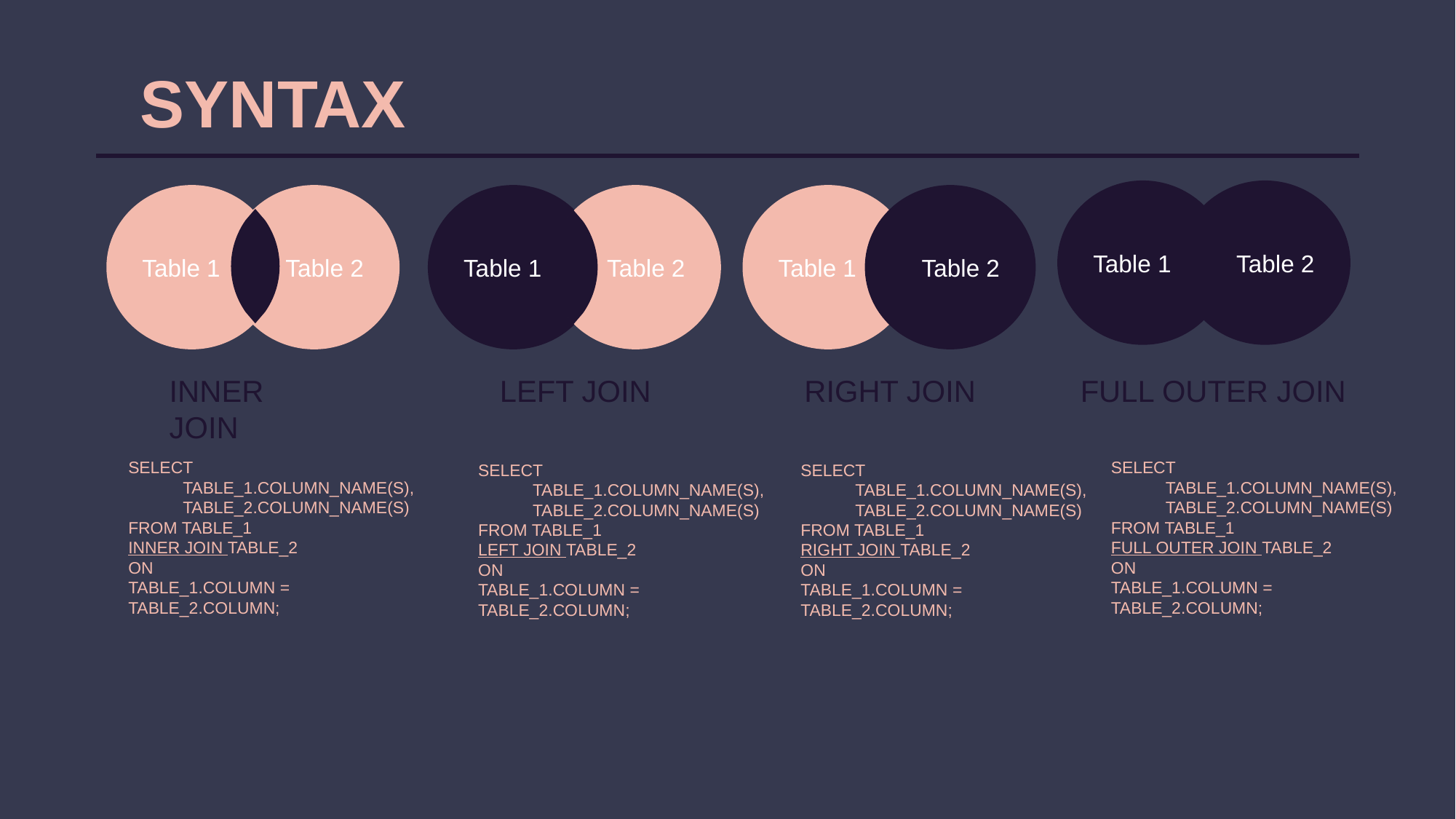

SYNTAX
Table 1
Table 2
Table 1
Table 2
Table 1
Table 2
Table 1
Table 2

INNER JOIN
LEFT JOIN
RIGHT JOIN
FULL OUTER JOIN
SELECT
TABLE_1.COLUMN_NAME(S), TABLE_2.COLUMN_NAME(S)
FROM TABLE_1
INNER JOIN TABLE_2
ON
TABLE_1.COLUMN = TABLE_2.COLUMN;
SELECT
TABLE_1.COLUMN_NAME(S), TABLE_2.COLUMN_NAME(S)
FROM TABLE_1
FULL OUTER JOIN TABLE_2
ON
TABLE_1.COLUMN = TABLE_2.COLUMN;
SELECT
TABLE_1.COLUMN_NAME(S), TABLE_2.COLUMN_NAME(S)
FROM TABLE_1
LEFT JOIN TABLE_2
ON
TABLE_1.COLUMN = TABLE_2.COLUMN;
SELECT
TABLE_1.COLUMN_NAME(S), TABLE_2.COLUMN_NAME(S)
FROM TABLE_1
RIGHT JOIN TABLE_2
ON
TABLE_1.COLUMN = TABLE_2.COLUMN;